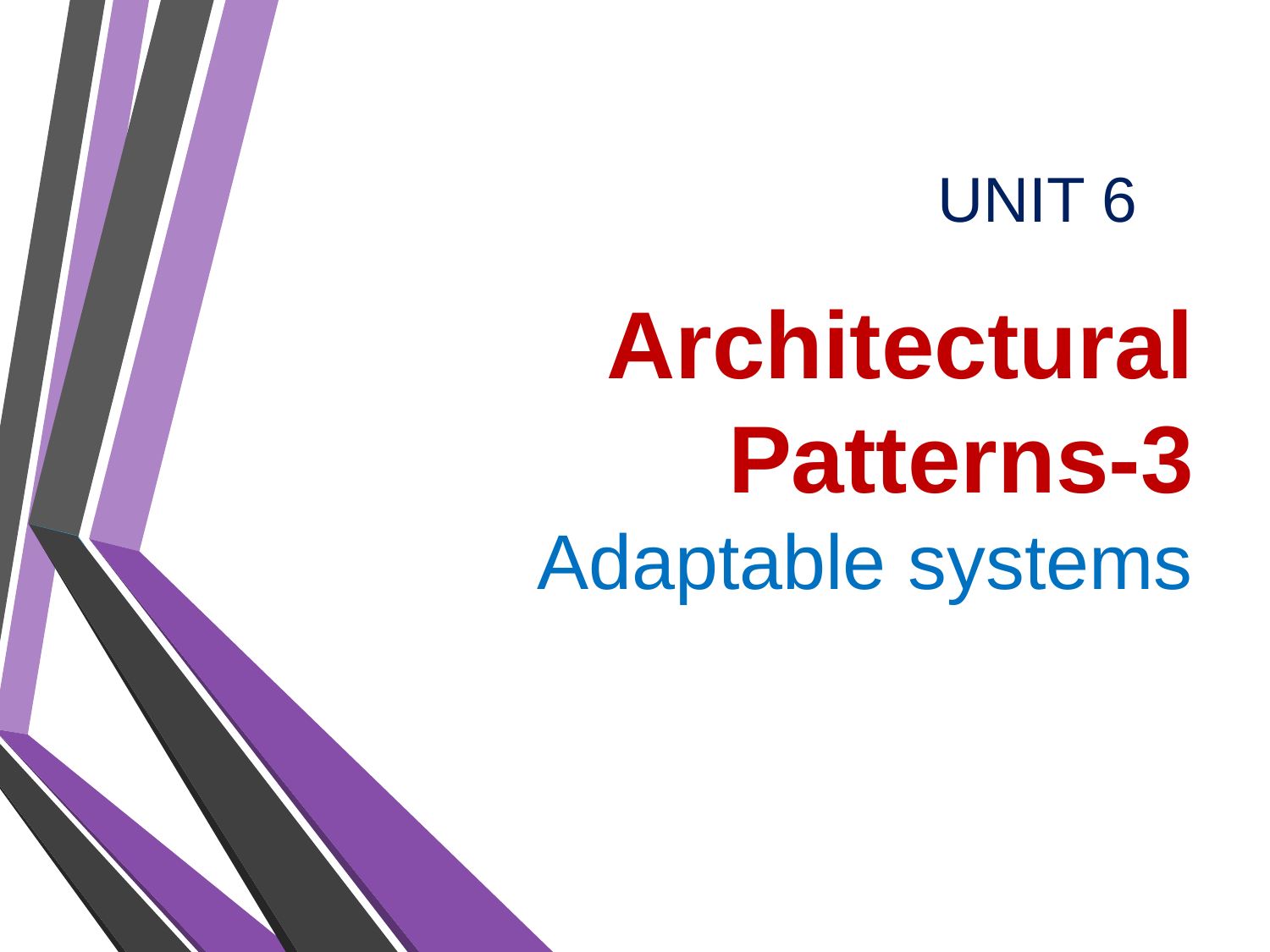

# Architectural Patterns-3 Adaptable systems
UNIT 6